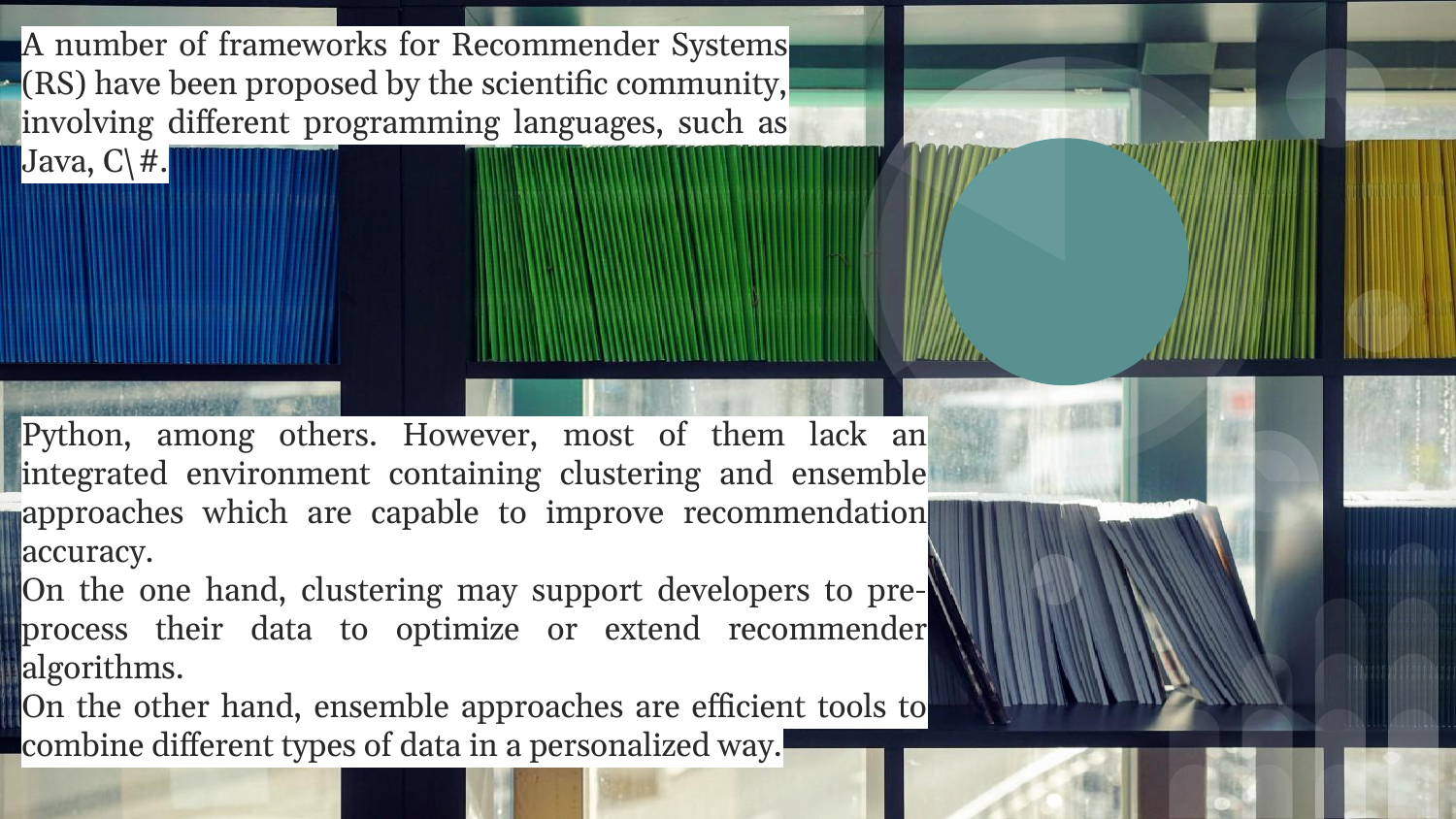

A number of frameworks for Recommender Systems (RS) have been proposed by the scientific community, involving different programming languages, such as Java, C\#.
Python, among others. However, most of them lack an integrated environment containing clustering and ensemble approaches which are capable to improve recommendation accuracy.
On the one hand, clustering may support developers to pre-process their data to optimize or extend recommender algorithms.
On the other hand, ensemble approaches are efficient tools to combine different types of data in a personalized way.